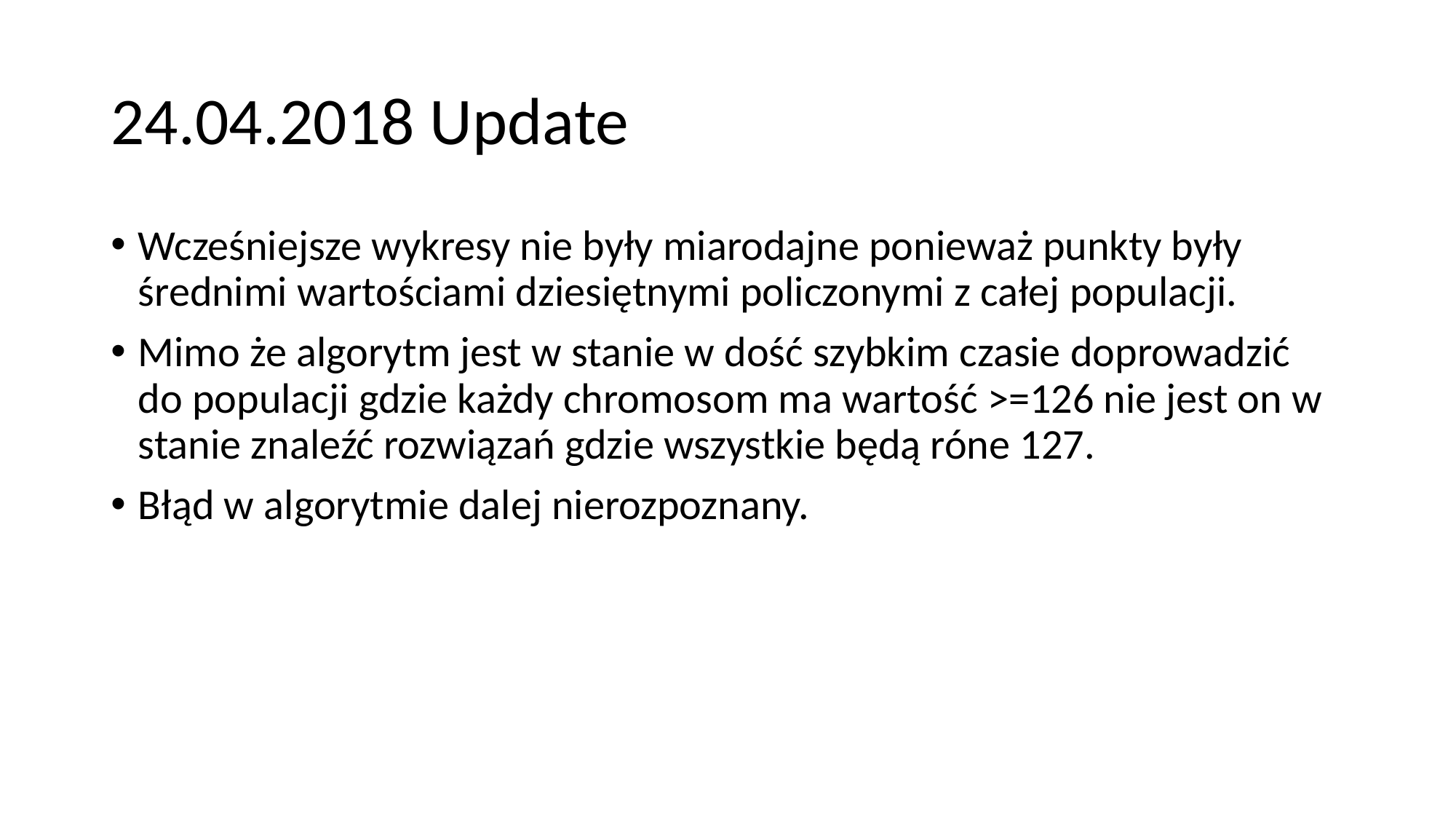

# 24.04.2018 Update
Wcześniejsze wykresy nie były miarodajne ponieważ punkty były średnimi wartościami dziesiętnymi policzonymi z całej populacji.
Mimo że algorytm jest w stanie w dość szybkim czasie doprowadzić do populacji gdzie każdy chromosom ma wartość >=126 nie jest on w stanie znaleźć rozwiązań gdzie wszystkie będą róne 127.
Błąd w algorytmie dalej nierozpoznany.